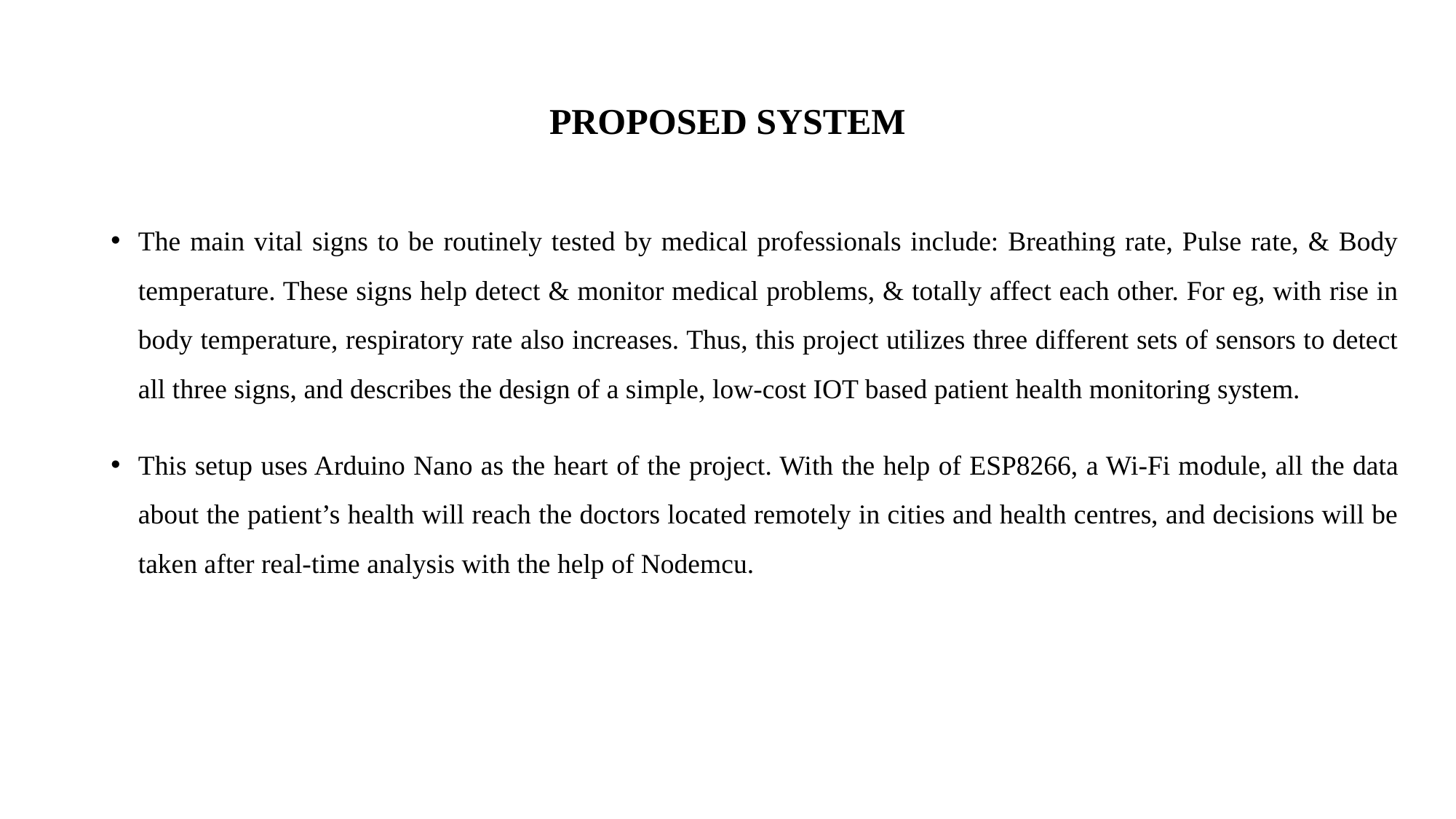

# PROPOSED SYSTEM
The main vital signs to be routinely tested by medical professionals include: Breathing rate, Pulse rate, & Body temperature. These signs help detect & monitor medical problems, & totally affect each other. For eg, with rise in body temperature, respiratory rate also increases. Thus, this project utilizes three different sets of sensors to detect all three signs, and describes the design of a simple, low-cost IOT based patient health monitoring system.
This setup uses Arduino Nano as the heart of the project. With the help of ESP8266, a Wi-Fi module, all the data about the patient’s health will reach the doctors located remotely in cities and health centres, and decisions will be taken after real-time analysis with the help of Nodemcu.